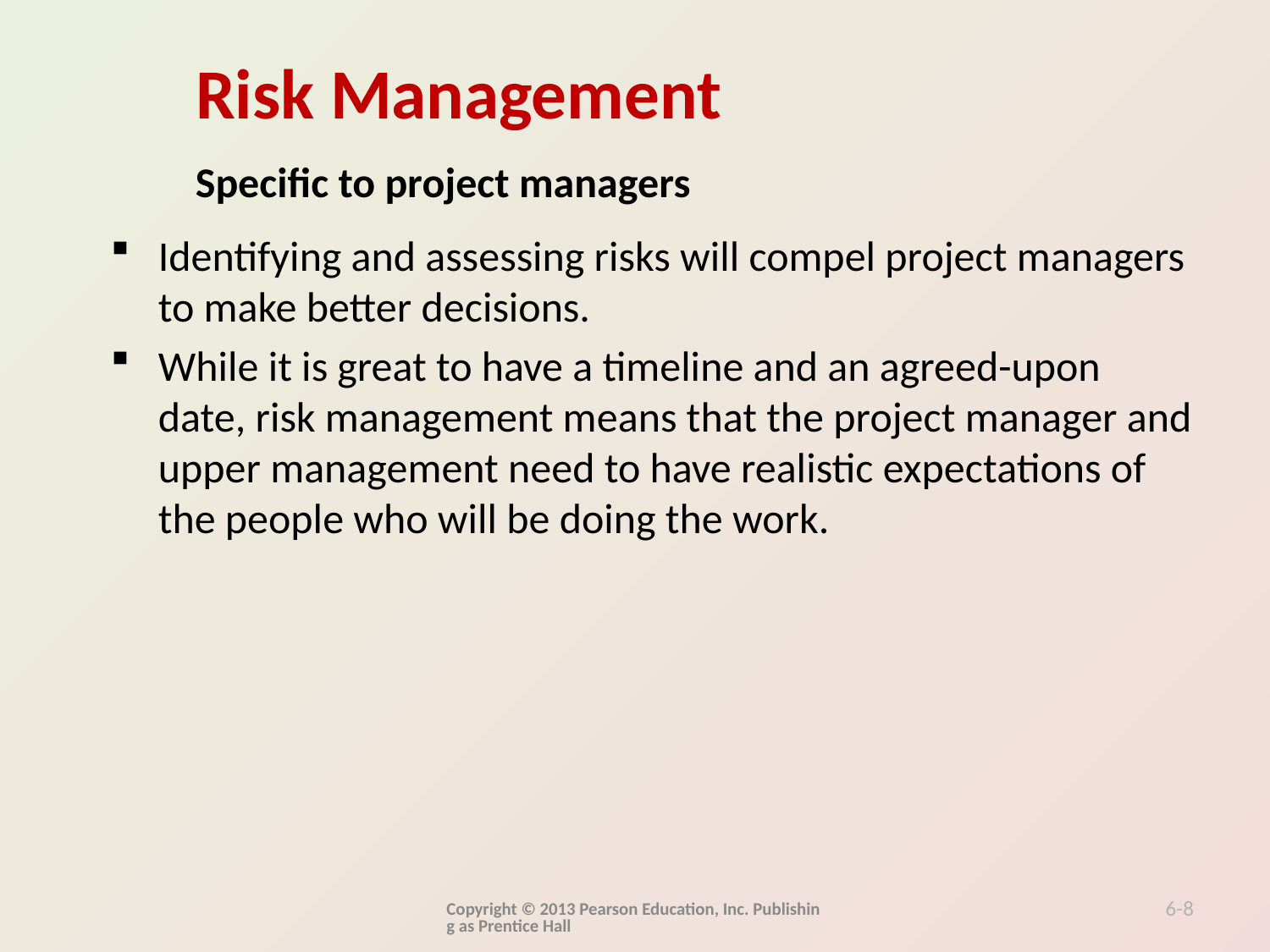

Specific to project managers
Identifying and assessing risks will compel project managers to make better decisions.
While it is great to have a timeline and an agreed-upon date, risk management means that the project manager and upper management need to have realistic expectations of the people who will be doing the work.
Copyright © 2013 Pearson Education, Inc. Publishing as Prentice Hall
6-8